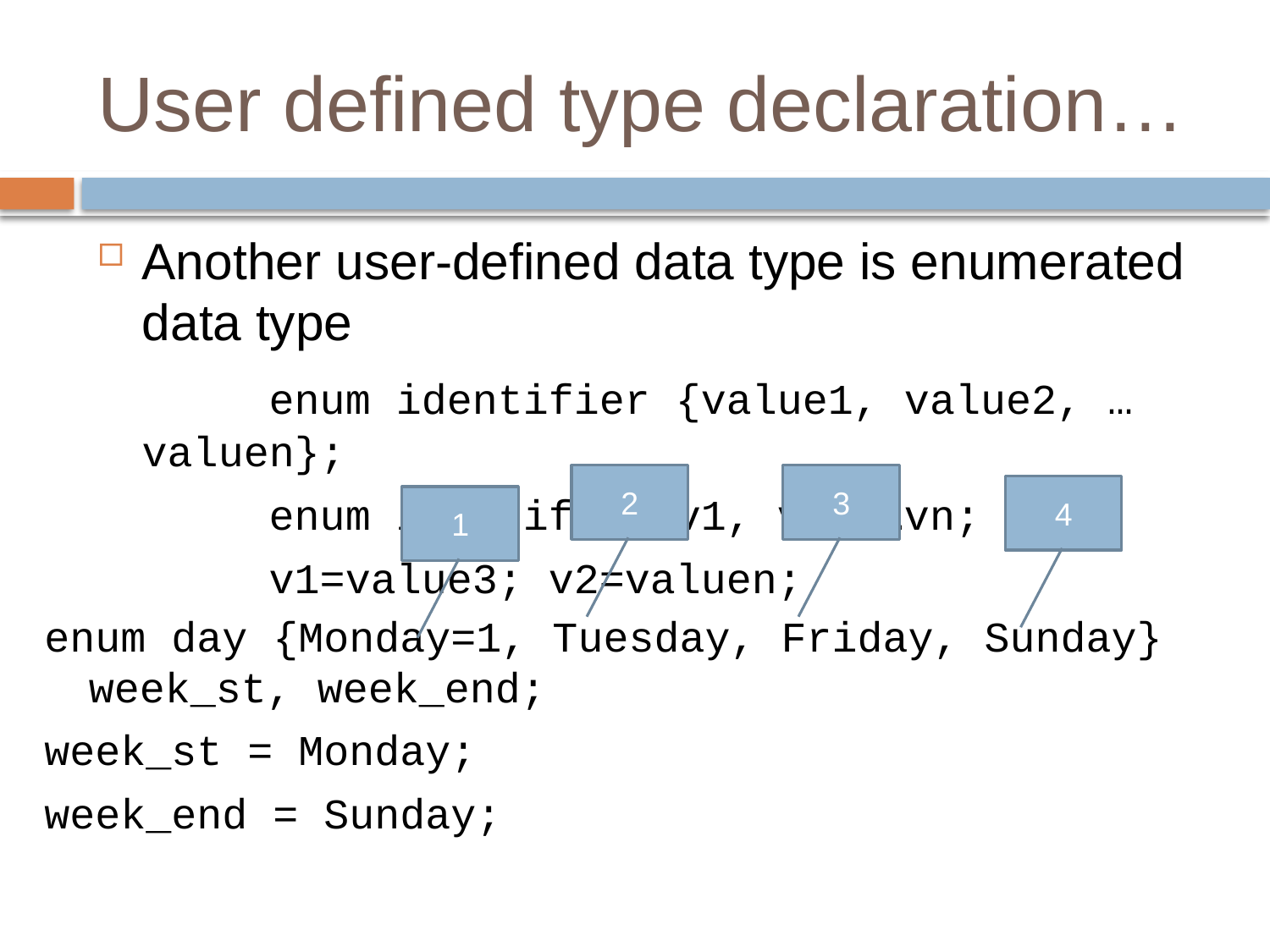

# User defined type declaration…
Another user-defined data type is enumerated data type
		enum identifier {value1, value2, …valuen};
		enum identifier v1, v2, …vn;
		v1=value3; v2=valuen;

2
3
4
1
enum day {Monday=1, Tuesday, Friday, Sunday} week_st, week_end;
week_st = Monday;
week_end = Sunday;